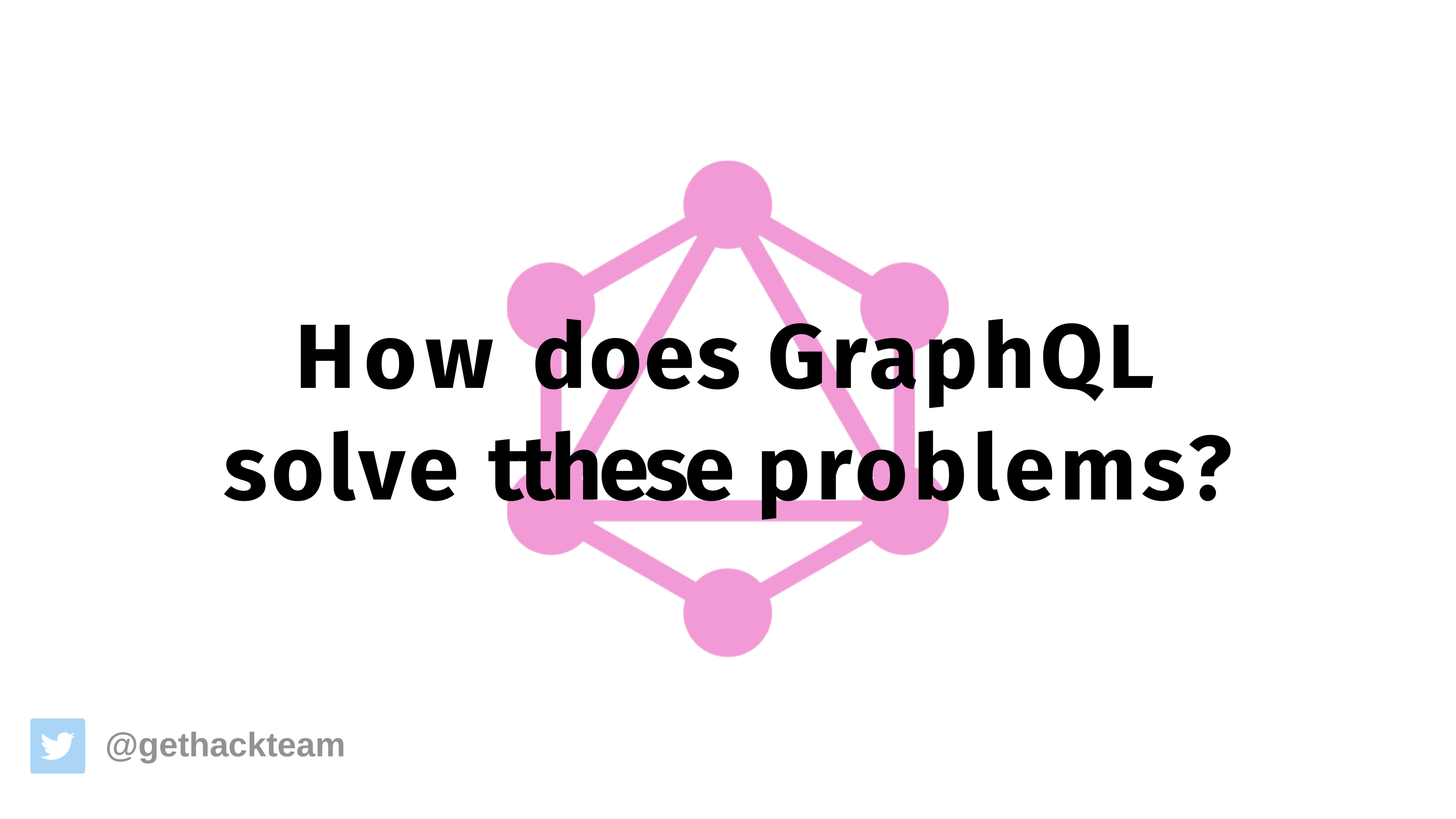

# How does GraphQL  solve tthese problems?

@gethackteam